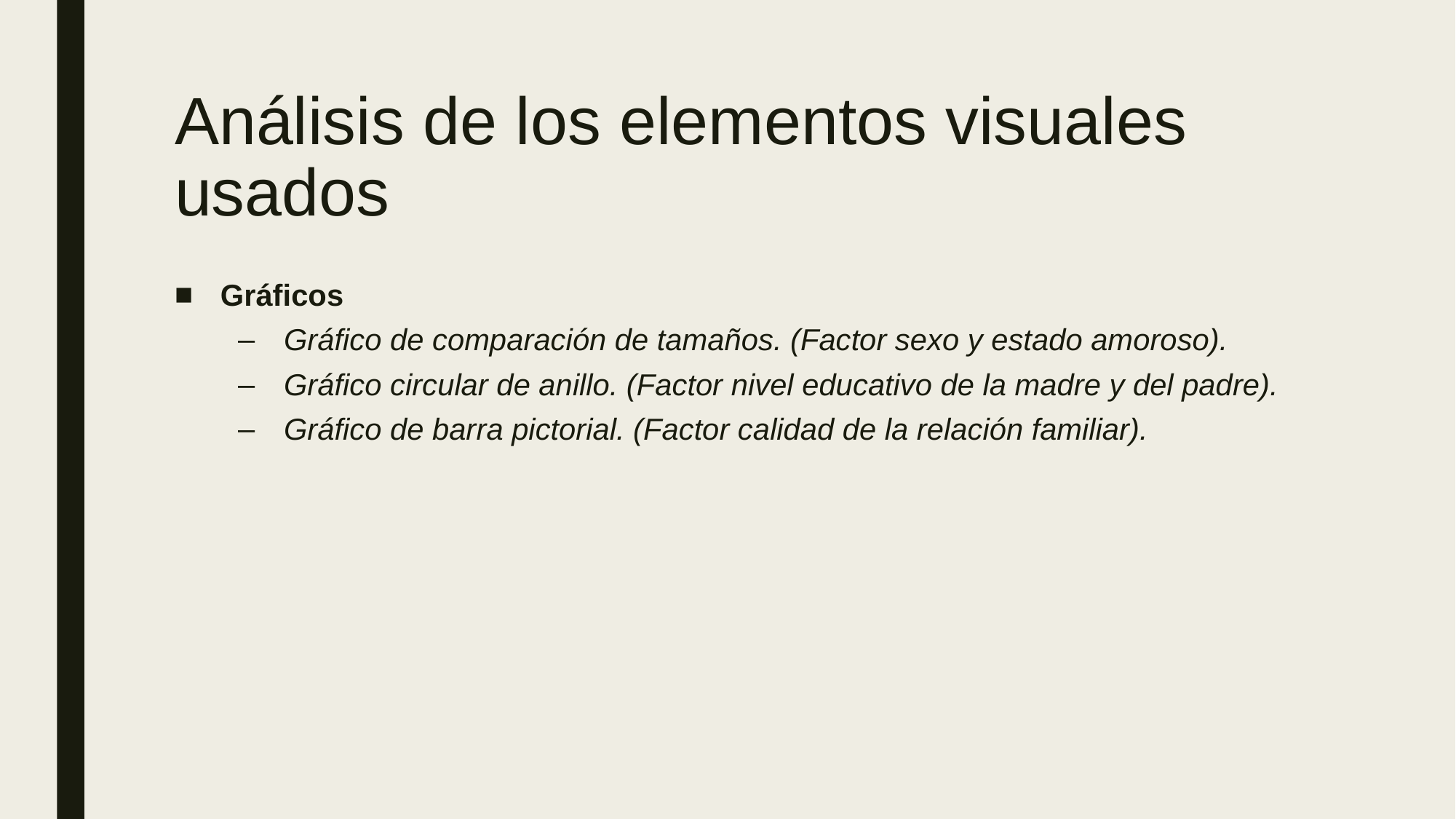

# Análisis de los elementos visuales usados
Gráficos
Gráfico de comparación de tamaños. (Factor sexo y estado amoroso).
Gráfico circular de anillo. (Factor nivel educativo de la madre y del padre).
Gráfico de barra pictorial. (Factor calidad de la relación familiar).